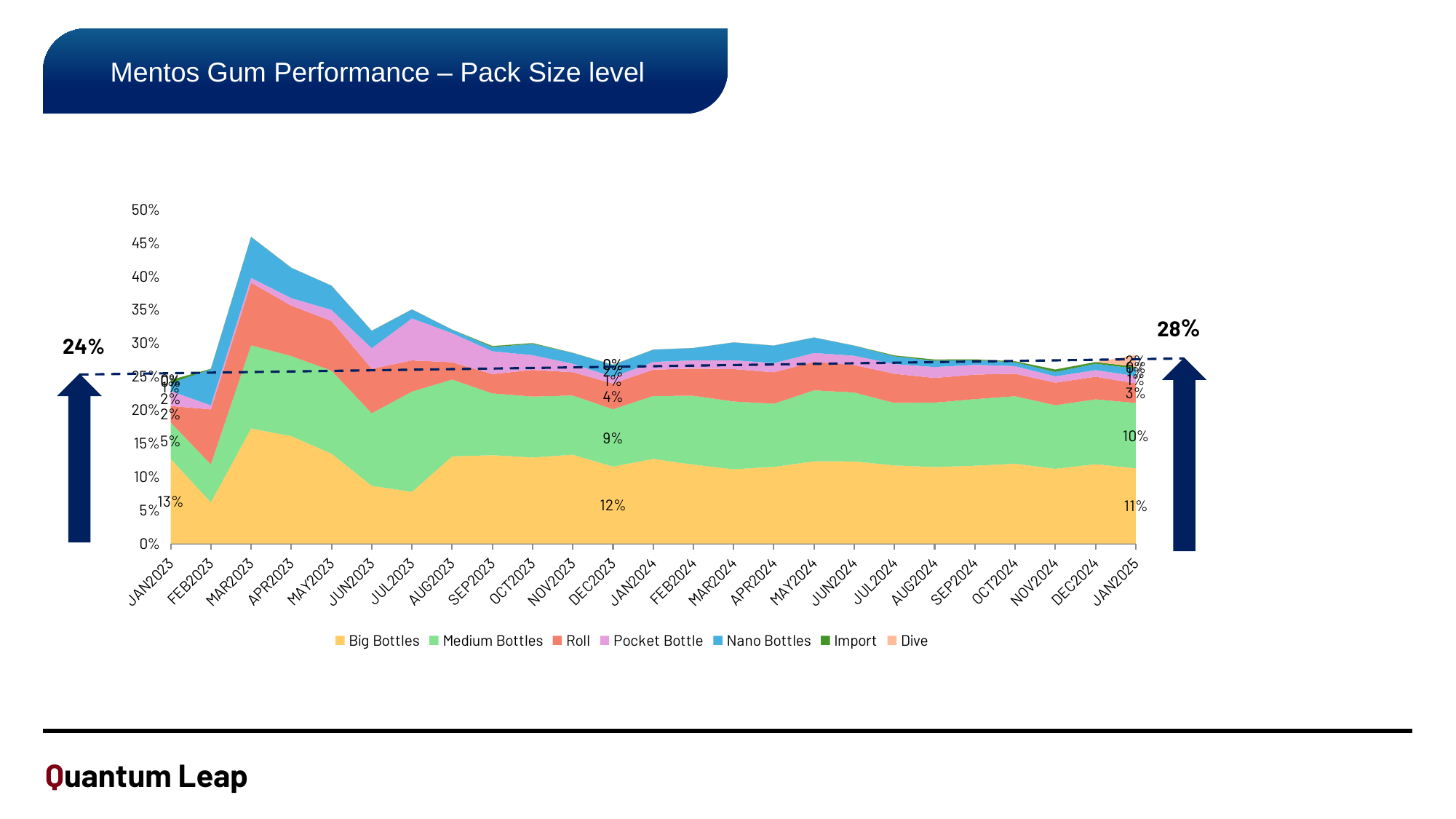

Mentos Gum Performance – Pack Size level

### Chart

| Category | Big Bottles | Medium Bottles | Roll | Pocket Bottle | Nano Bottles | Import | Dive |
|---|---|---|---|---|---|---|---|
| JAN2023 | 0.12673384706579727 | 0.054445761707172496 | 0.024570243034973325 | 0.022347362181387078 | 0.011885002963841138 | 0.004653230586840545 | 0.0 |
| FEB2023 | 0.0616932253182587 | 0.05664856523932461 | 0.08225763375767826 | 0.006053592094720912 | 0.05391851390248969 | 0.0006528383631561768 | 0.0 |
| MAR2023 | 0.17199396061550323 | 0.12438562112499599 | 0.09373895724244274 | 0.007163737993510874 | 0.06126120337948537 | 0.0 | 0.0 |
| APR2023 | 0.16051336751195677 | 0.11984309947355744 | 0.07542235832501806 | 0.011217011320235351 | 0.045349757423528196 | 0.0 | 0.0 |
| MAY2023 | 0.13446080811350272 | 0.1241031450612289 | 0.07417597237956519 | 0.01669633705561849 | 0.03611695527863192 | 0.0 | 0.0 |
| JUN2023 | 0.08635552913198573 | 0.10855132778438367 | 0.06638921918351169 | 0.03089080459770115 | 0.025961157352358304 | 0.0 | 0.0 |
| JUL2023 | 0.07725168035847647 | 0.14999253174010455 | 0.046572068707991035 | 0.06282300224047797 | 0.013412994772218073 | 0.0 | 0.0 |
| AUG2023 | 0.13032652223020844 | 0.11489886025259267 | 0.025952356504774617 | 0.04335660745456412 | 0.0053393572235342435 | 0.0 | 0.0 |
| SEP2023 | 0.1321224242988046 | 0.09239964649518582 | 0.028885064421601006 | 0.03414112284292293 | 0.006232848039443695 | 0.0016047258012000557 | 0.0 |
| OCT2023 | 0.12865924024398862 | 0.09114246013989308 | 0.0398247803867078 | 0.022020206777984504 | 0.01690963472362874 | 0.0011775511645981018 | 0.0 |
| NOV2023 | 0.1328013823947957 | 0.08858507826794064 | 0.034763163244561905 | 0.012705834519211222 | 0.016161821508436675 | 0.00020329335230737954 | 0.0 |
| DEC2023 | 0.11503587661214038 | 0.08585007959762822 | 0.038437579309231015 | 0.009667074268047898 | 0.018088272616108715 | 0.00018457421036845626 | 0.0 |
| JAN2024 | 0.12651963148143447 | 0.09418542676581812 | 0.03933910306845004 | 0.01149717012258572 | 0.01834978807644476 | 5.076013299154844e-05 | 0.0 |
| FEB2024 | 0.11798946910777257 | 0.10303850055552873 | 0.040626056712236125 | 0.012269938650306749 | 0.018501521665620017 | 0.0 | 0.0 |
| MAR2024 | 0.11100676183320811 | 0.10142749812171299 | 0.04839719509140997 | 0.013241923365890309 | 0.026734284998747807 | 0.0 | 0.0 |
| APR2024 | 0.11455392084014465 | 0.09454104126417992 | 0.047010452271263686 | 0.013647396839550206 | 0.02630405706642889 | 4.953683063357606e-05 | 0.0 |
| MAY2024 | 0.12293780326422585 | 0.10619761799735333 | 0.042633436259373624 | 0.013167181296868108 | 0.02318041464490516 | 0.0 | 0.0 |
| JUN2024 | 0.12276740806974405 | 0.10307365597406952 | 0.0410640438135688 | 0.013881748071979434 | 0.015155918184866436 | 4.4707723259193026e-05 | 0.0 |
| JUL2024 | 0.11683550410033768 | 0.09346357935359383 | 0.043584177520501685 | 0.014447660395561987 | 0.011553304389773275 | 0.0014230583695127835 | 0.0 |
| AUG2024 | 0.11440910679514704 | 0.09633531379499725 | 0.036896500074891404 | 0.016301363023615758 | 0.009361425932398023 | 0.001922212791452394 | 0.0 |
| SEP2024 | 0.11633977705658248 | 0.09957198626593293 | 0.03673392596773435 | 0.014510135929636424 | 0.006984619726259348 | 0.0013169653355909882 | 0.0 |
| OCT2024 | 0.1193340542488961 | 0.10095070739839597 | 0.03363521672524106 | 0.011376948724880598 | 0.005632152834099306 | 0.0016445886275569975 | 0.0 |
| NOV2024 | 0.11175328169969816 | 0.09509324472939139 | 0.03371785572220792 | 0.009453167044949341 | 0.006528301003814026 | 0.0037672274609822872 | 0.0 |
| DEC2024 | 0.11864052409050783 | 0.09701249825767783 | 0.03375458811503972 | 0.009919620870696465 | 0.00947823258839381 | 0.0026018677693630072 | 0.0 |
| JAN2025 | 0.11236033682442677 | 0.09787502041006742 | 0.029273868115975835 | 0.01098644771523874 | 0.011196379837185976 | 0.0027291175853140816 | 0.017354388747638262 |
28%
24%

Quantum Leap